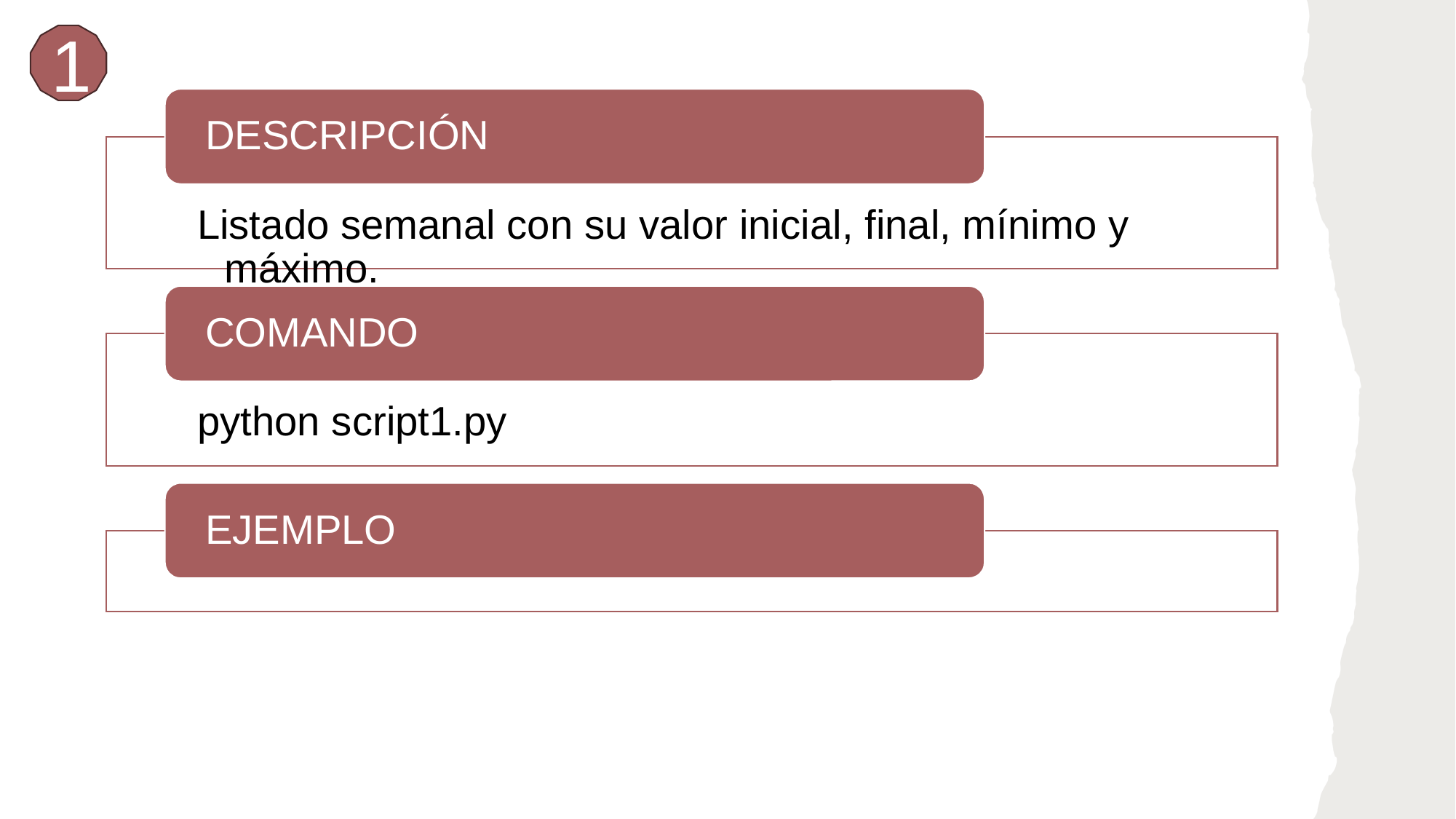

1
Listado semanal con su valor inicial, final, mínimo y máximo.
DESCRIPCIÓN
python script1.py
COMANDO
EJEMPLO